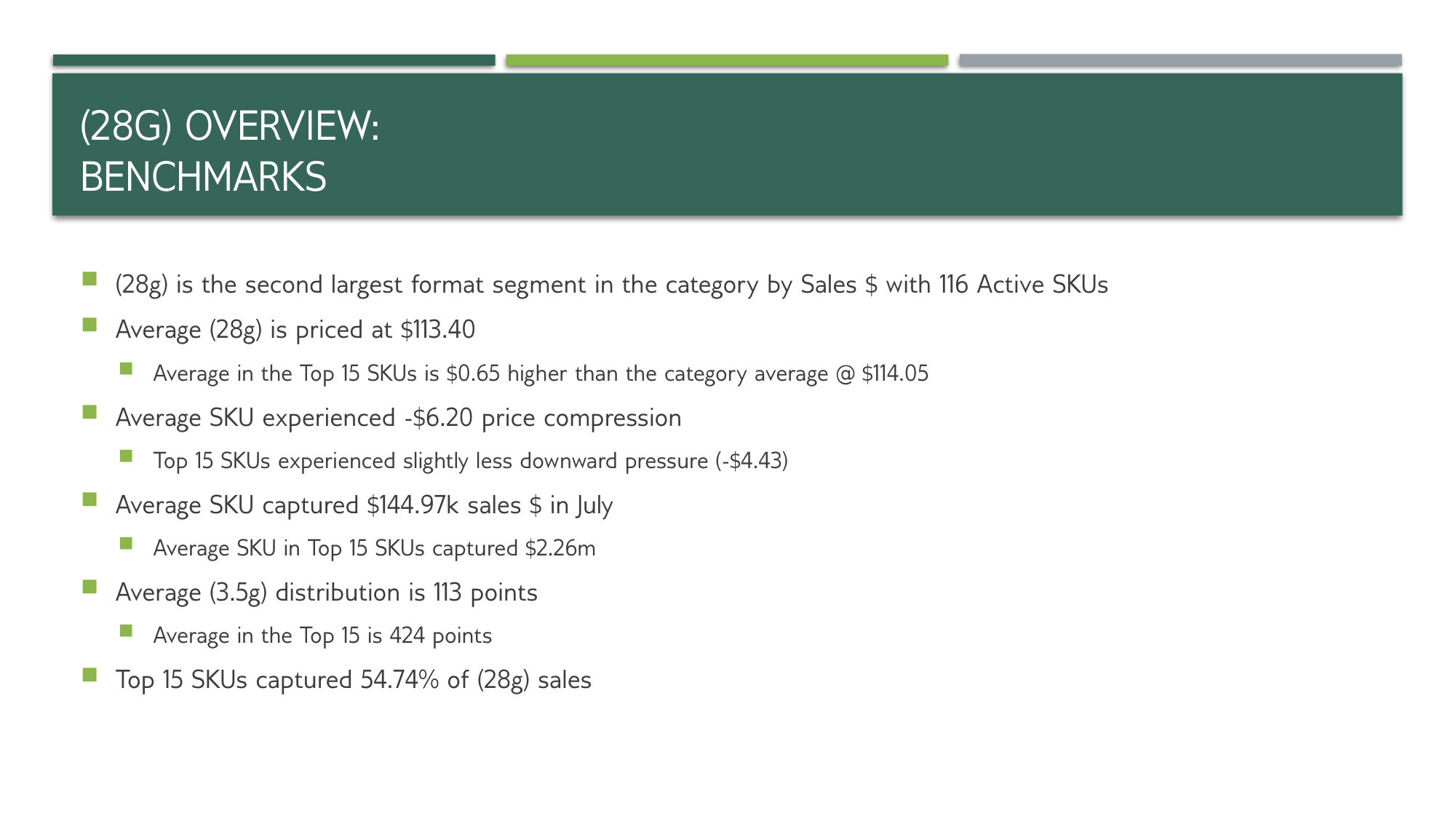

# (28g) Overview: Benchmarks
(28g) is the second largest format segment in the category by Sales $ with 116 Active SKUs
Average (28g) is priced at $113.40
Average in the Top 15 SKUs is $0.65 higher than the category average @ $114.05
Average SKU experienced -$6.20 price compression
Top 15 SKUs experienced slightly less downward pressure (-$4.43)
Average SKU captured $144.97k sales $ in July
Average SKU in Top 15 SKUs captured $2.26m
Average (3.5g) distribution is 113 points
Average in the Top 15 is 424 points
Top 15 SKUs captured 54.74% of (28g) sales